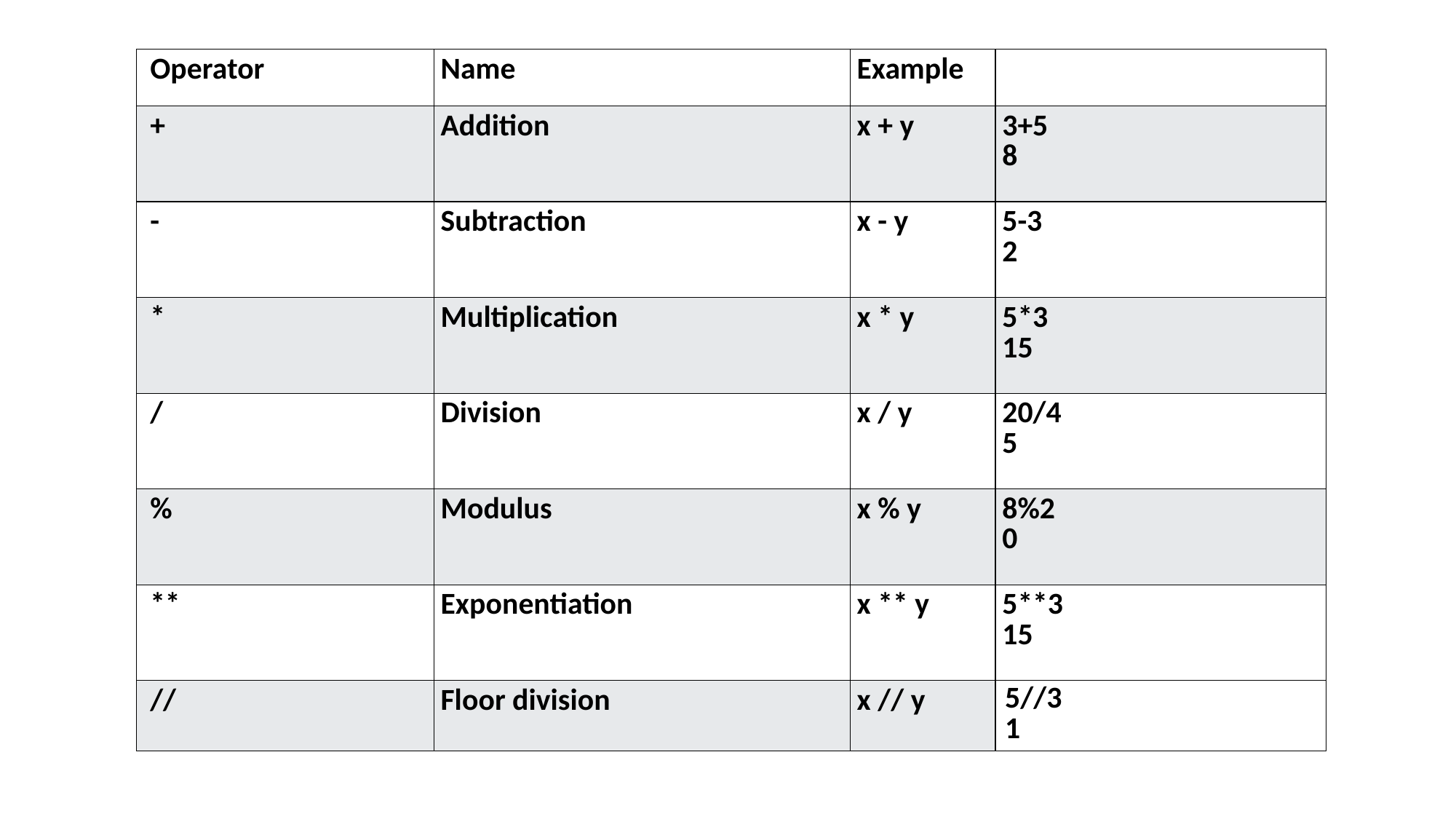

| Operator | Name | Example |  |
| --- | --- | --- | --- |
| + | Addition | x + y | 3+5 8 |
| - | Subtraction | x - y | 5-3 2 |
| \* | Multiplication | x \* y | 5\*3 15 |
| / | Division | x / y | 20/4 5 |
| % | Modulus | x % y | 8%2 0 |
| \*\* | Exponentiation | x \*\* y | 5\*\*3 15 |
| // | Floor division | x // y | 5//3 1 |